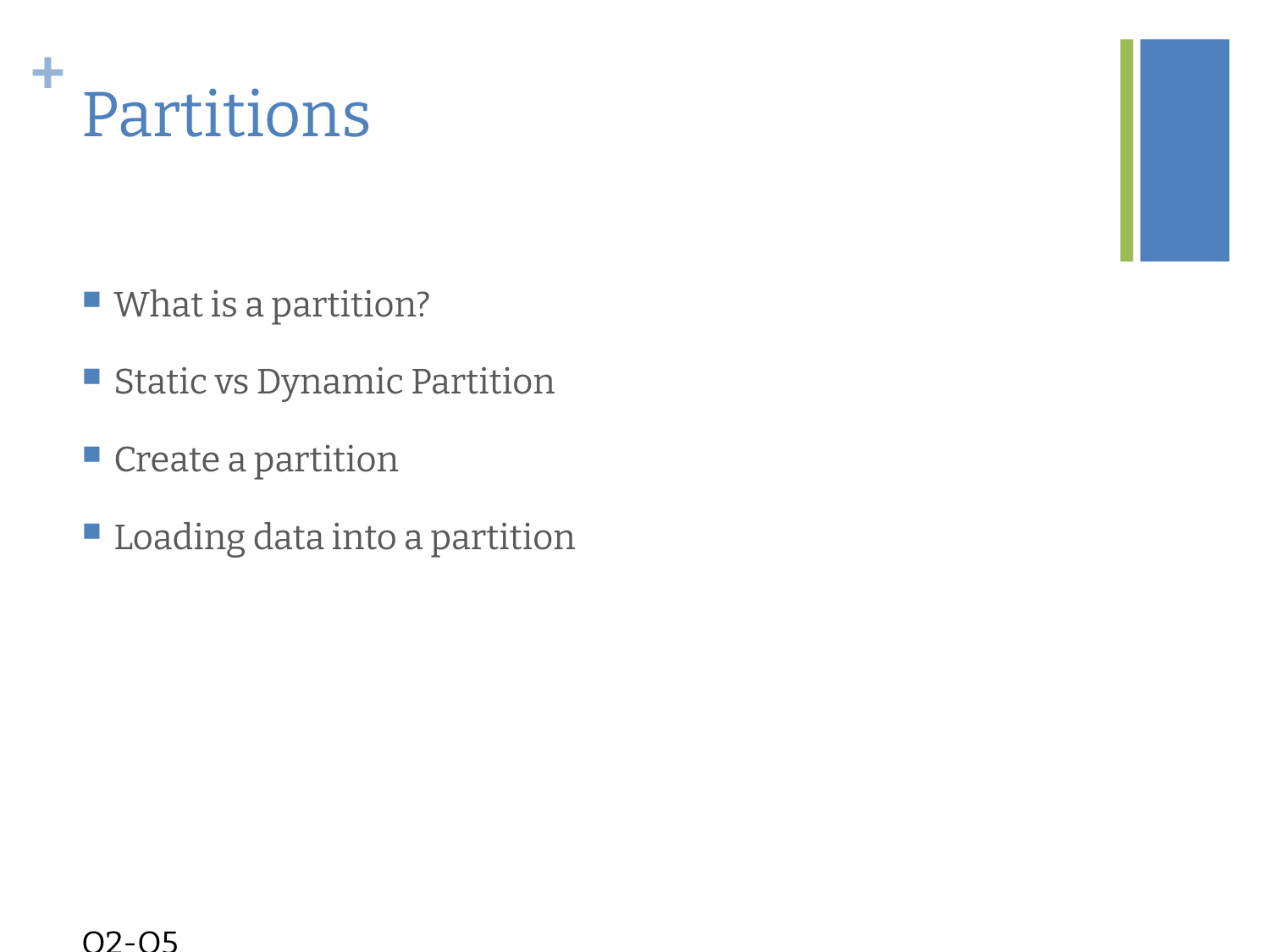

# Partitions
What is a partition?
Static vs Dynamic Partition
Create a partition
Loading data into a partition

Q2-Q5